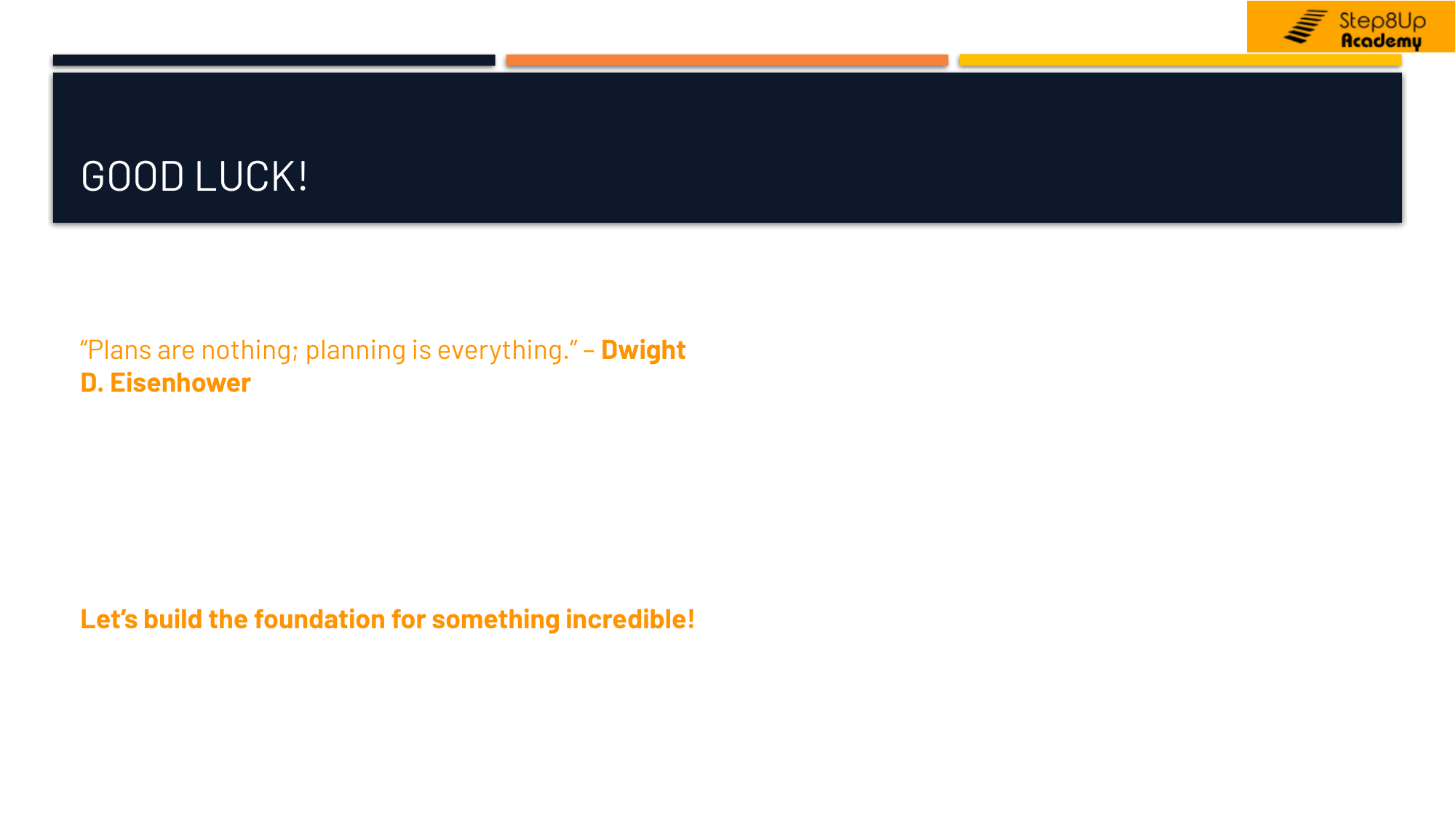

# Good Luck!
“Plans are nothing; planning is everything.” – Dwight D. Eisenhower

Let’s build the foundation for something incredible!